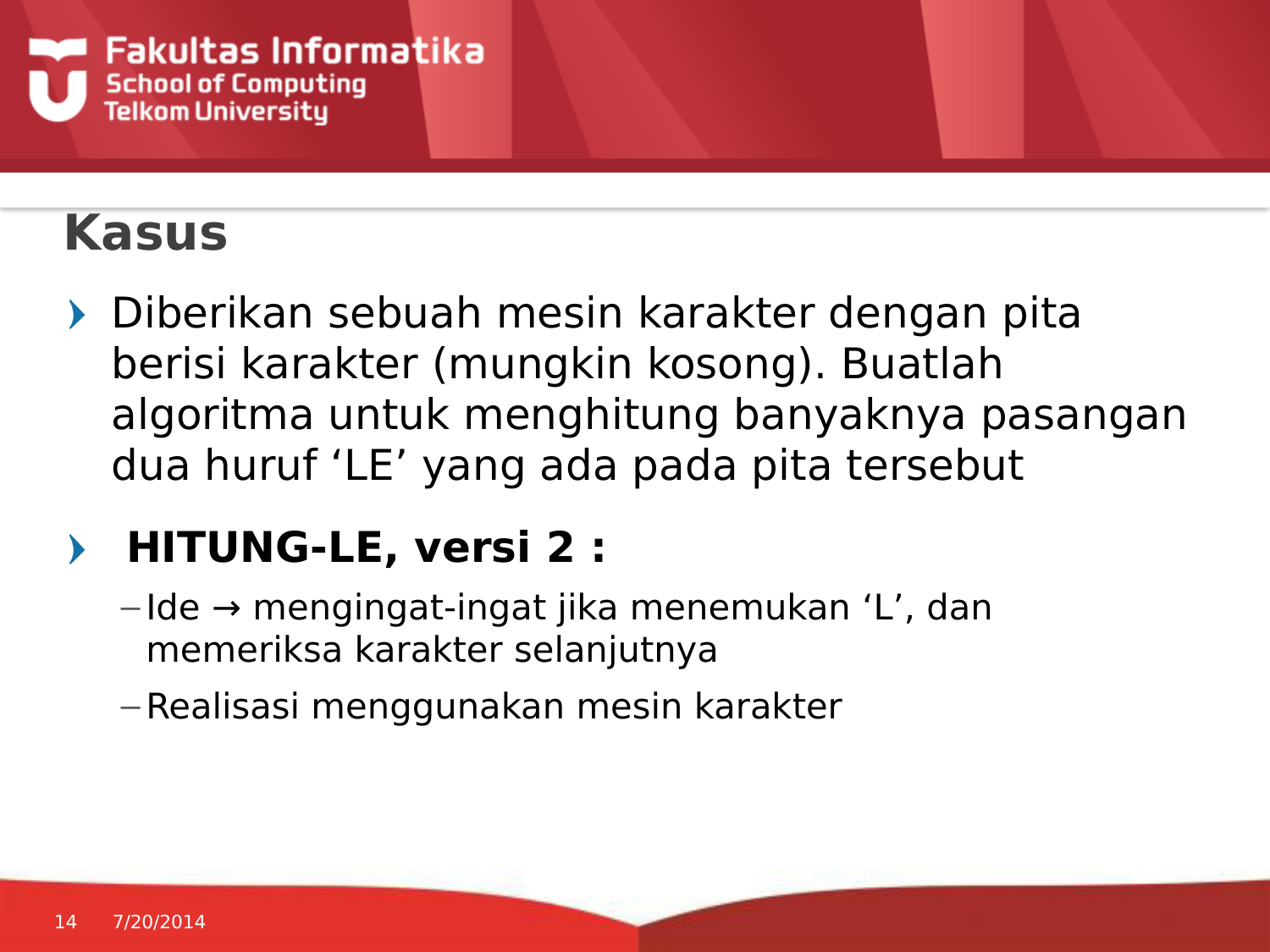

# Kasus
Diberikan sebuah mesin karakter dengan pita berisi karakter (mungkin kosong). Buatlah algoritma untuk menghitung banyaknya pasangan dua huruf ‘LE’ yang ada pada pita tersebut
 HITUNG-LE, versi 2 :
Ide → mengingat-ingat jika menemukan ‘L’, dan memeriksa karakter selanjutnya
Realisasi menggunakan mesin karakter

14
7/20/2014